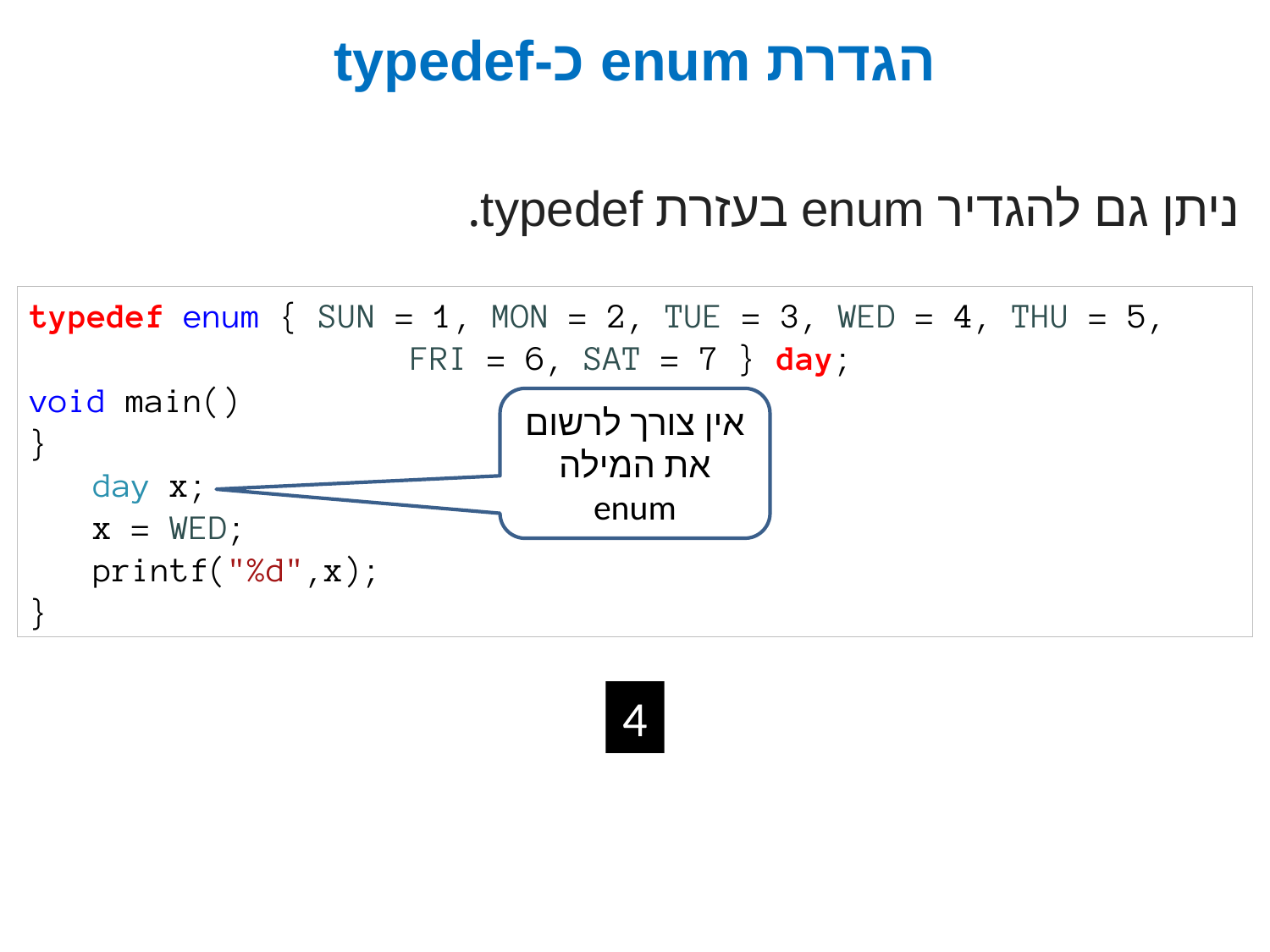

# הגדרת enum כ-typedef
ניתן גם להגדיר enum בעזרת typedef.
typedef enum { SUN = 1, MON = 2, TUE = 3, WED = 4, THU = 5, 			FRI = 6, SAT = 7 } day;
void main()
}
day x;
x = WED;
printf("%d",x);
}
אין צורך לרשום את המילה enum
4